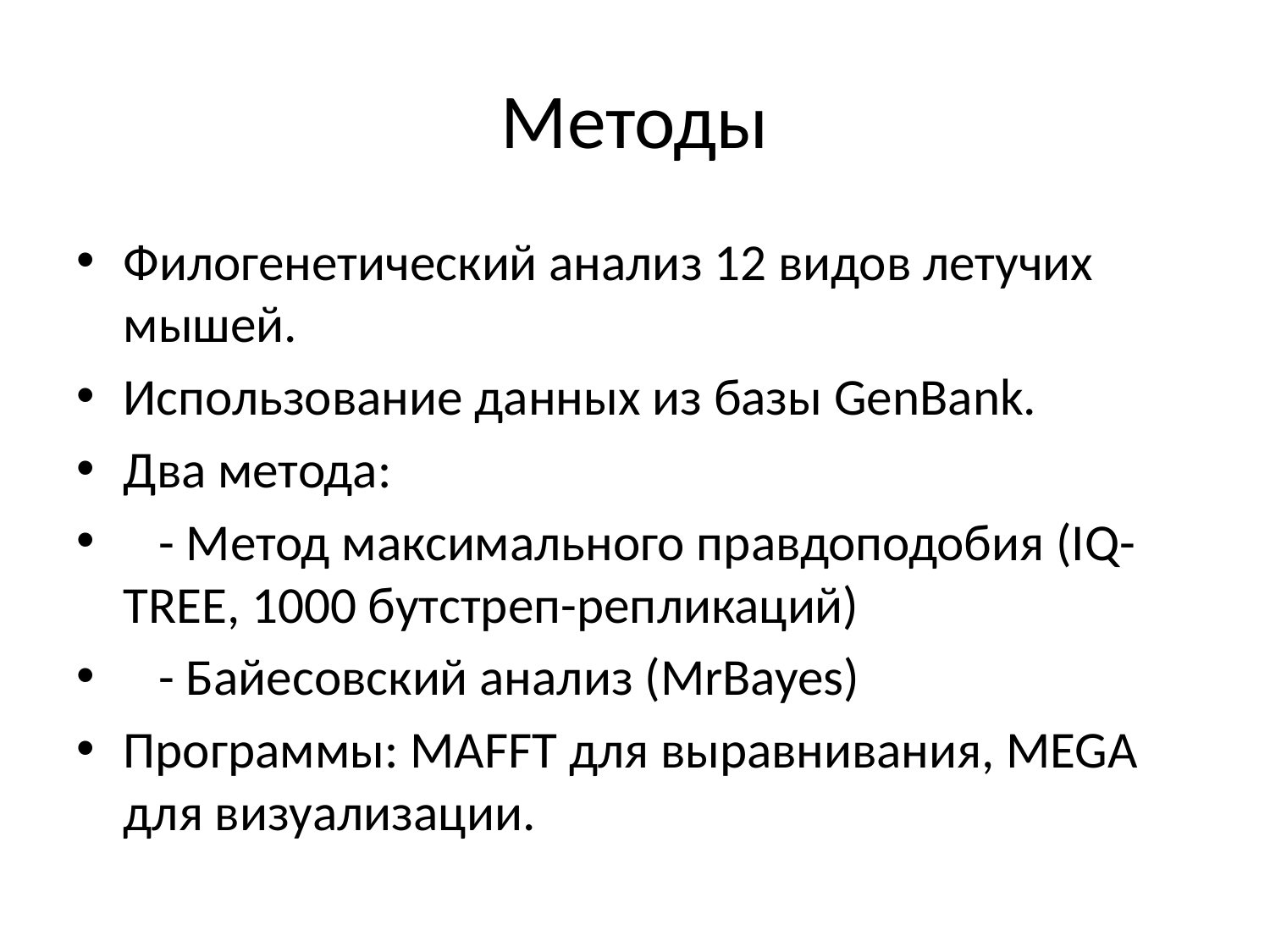

# Методы
Филогенетический анализ 12 видов летучих мышей.
Использование данных из базы GenBank.
Два метода:
   - Метод максимального правдоподобия (IQ-TREE, 1000 бутстреп-репликаций)
   - Байесовский анализ (MrBayes)
Программы: MAFFT для выравнивания, MEGA для визуализации.